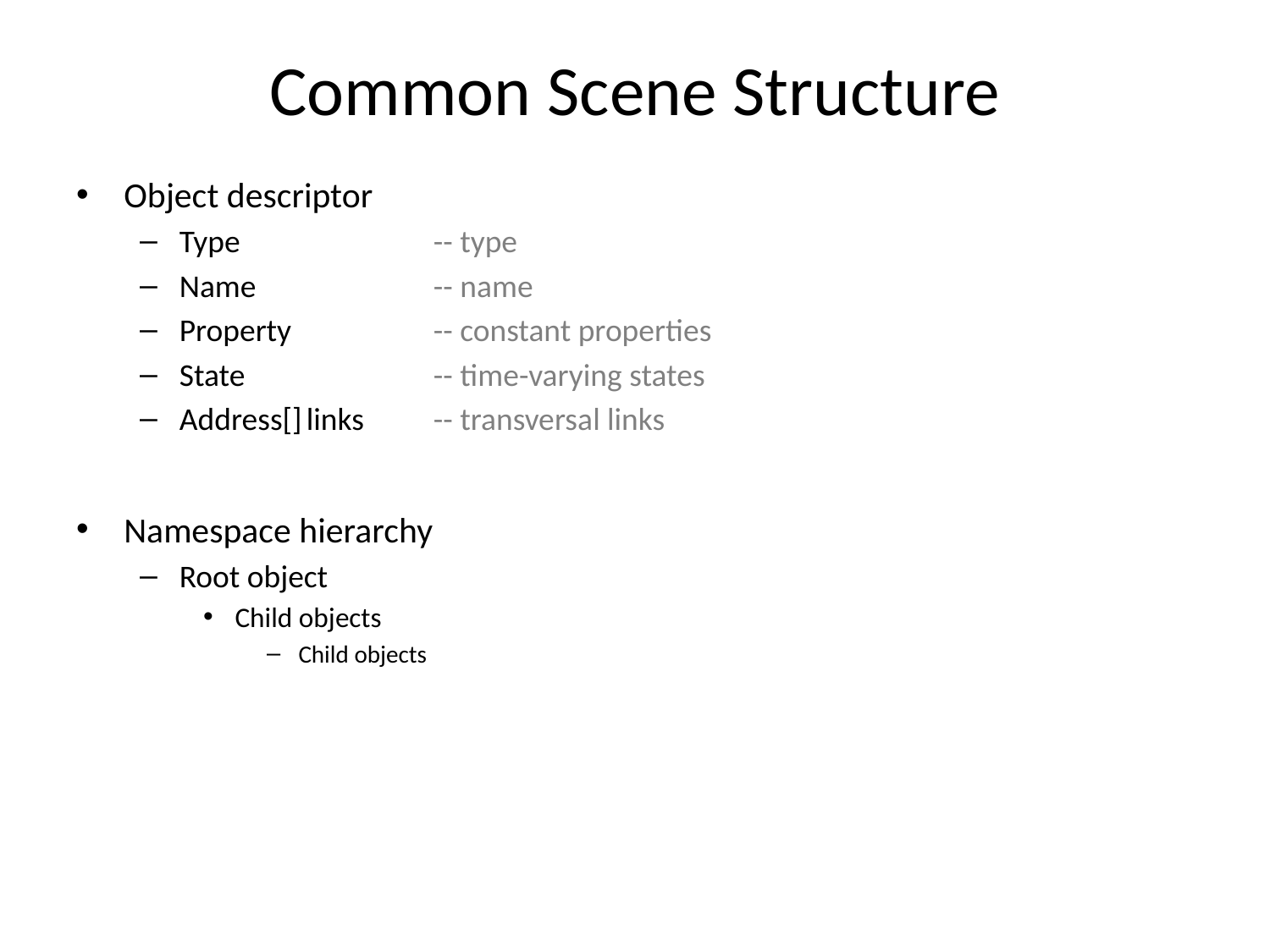

# Common Scene Structure
Object descriptor
Type		-- type
Name		-- name
Property		-- constant properties
State		-- time-varying states
Address[]	links	-- transversal links

Namespace hierarchy
Root object
Child objects
Child objects